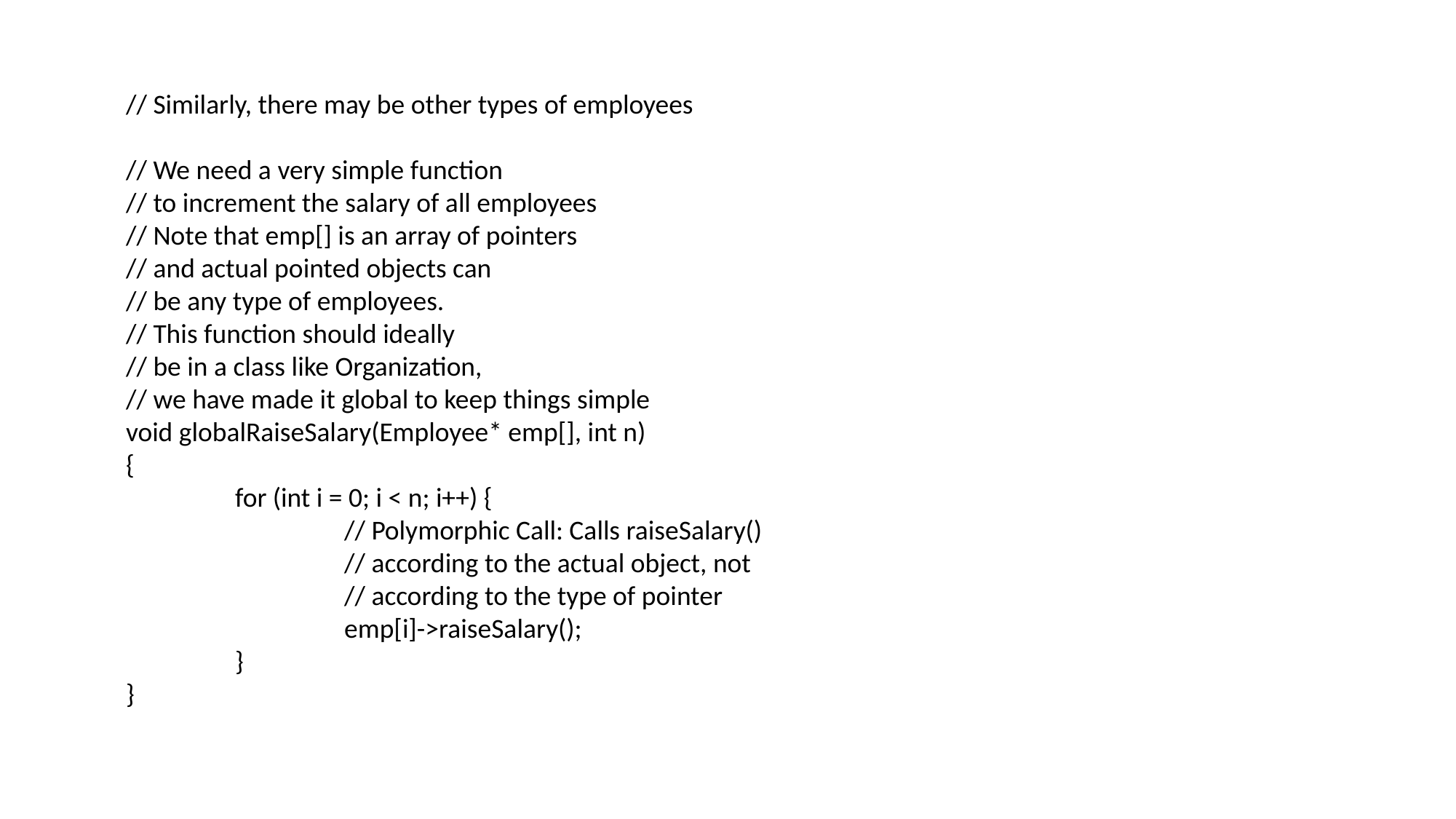

// Similarly, there may be other types of employees

// We need a very simple function
// to increment the salary of all employees
// Note that emp[] is an array of pointers
// and actual pointed objects can
// be any type of employees.
// This function should ideally
// be in a class like Organization,
// we have made it global to keep things simple
void globalRaiseSalary(Employee* emp[], int n)
{
	for (int i = 0; i < n; i++) {
		// Polymorphic Call: Calls raiseSalary()
		// according to the actual object, not
		// according to the type of pointer
		emp[i]->raiseSalary();
	}
}